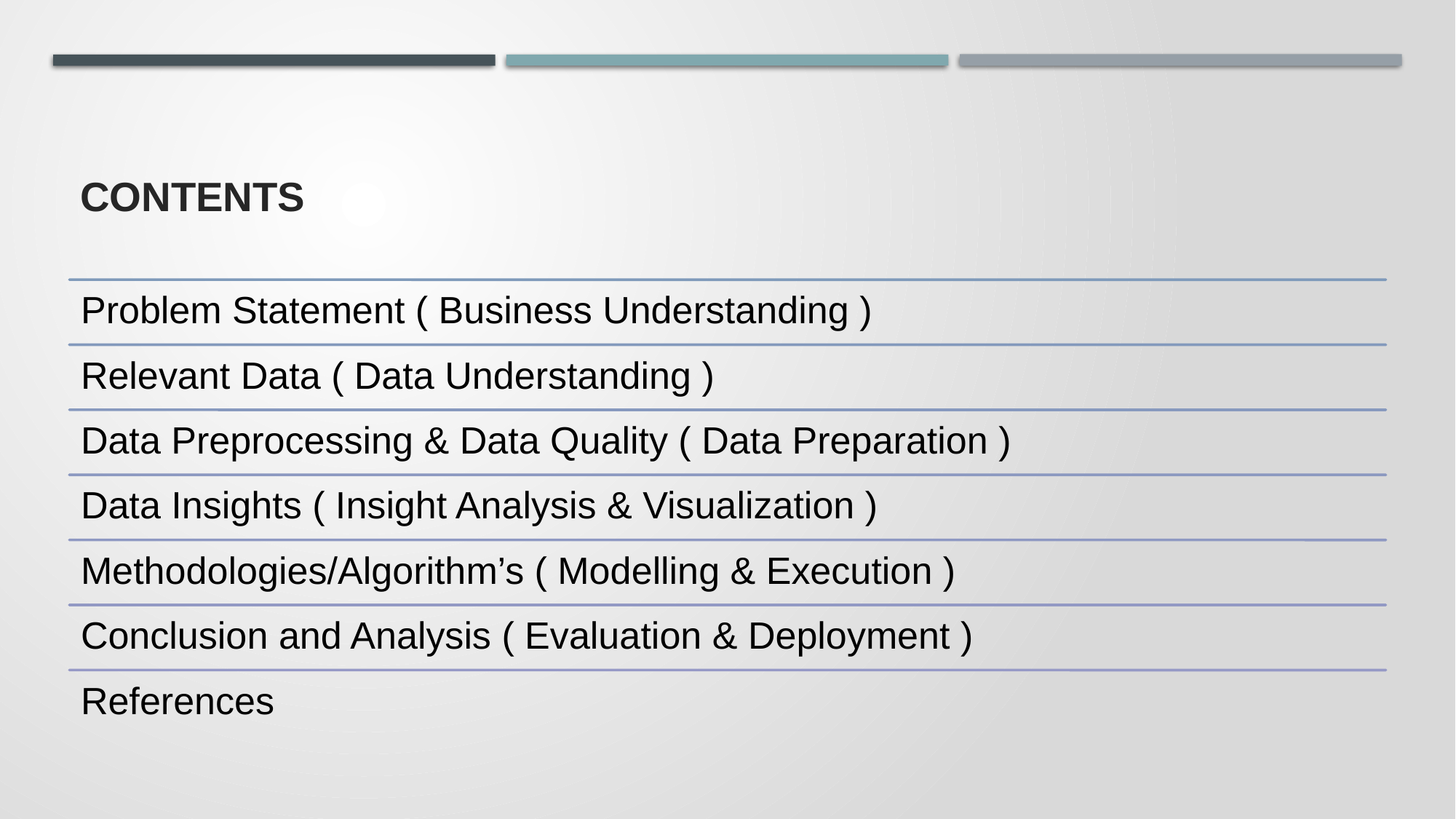

# Contents
Problem Statement ( Business Understanding )
Relevant Data ( Data Understanding )
Data Preprocessing & Data Quality ( Data Preparation )
Data Insights ( Insight Analysis & Visualization )
Methodologies/Algorithm’s ( Modelling & Execution )
Conclusion and Analysis ( Evaluation & Deployment )
References